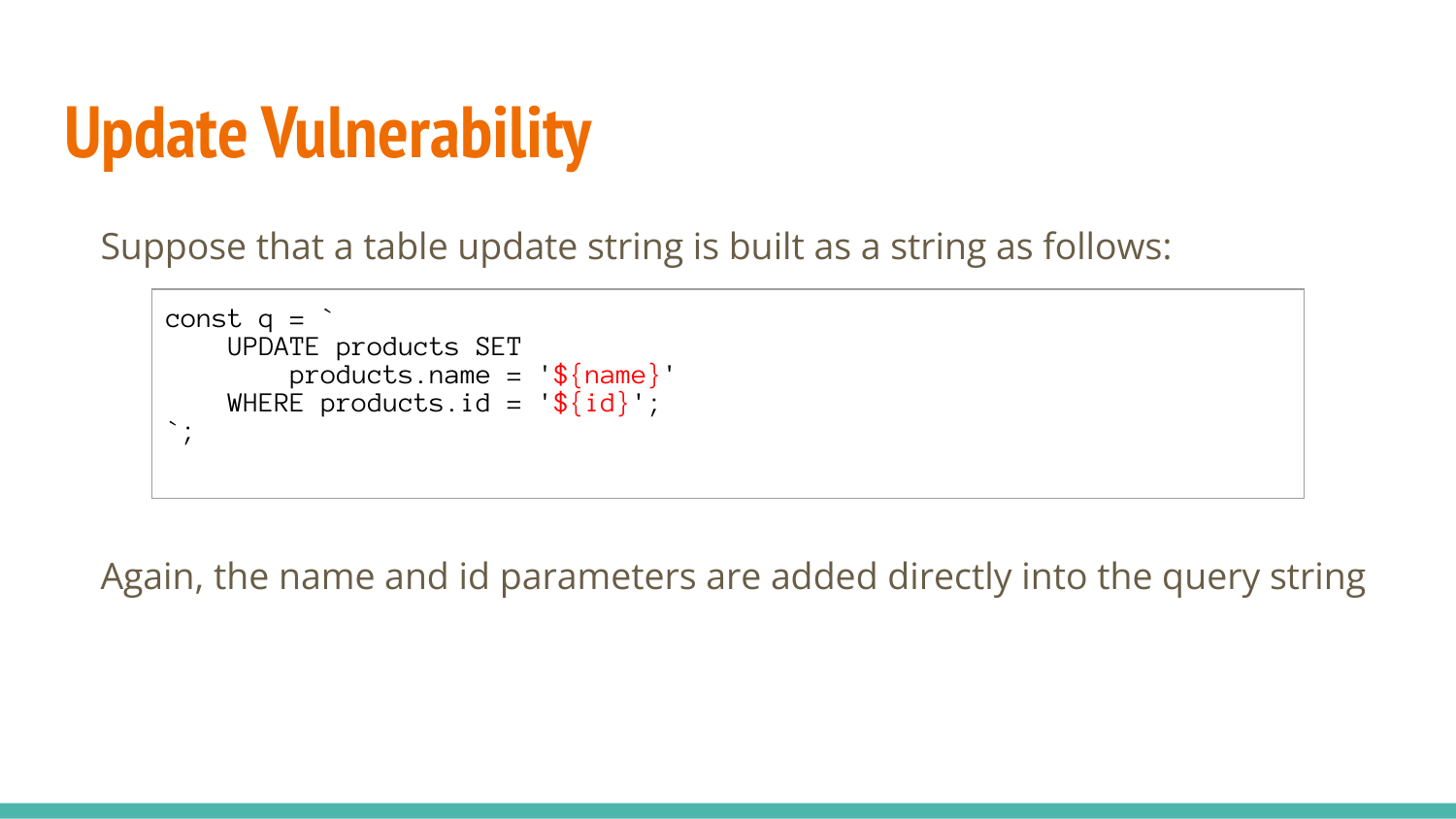

# Update Vulnerability
Suppose that a table update string is built as a string as follows:

Again, the name and id parameters are added directly into the query string
| const q = ` UPDATE products SET products.name = '${name}' WHERE products.id = '${id}'; `; |
| --- |